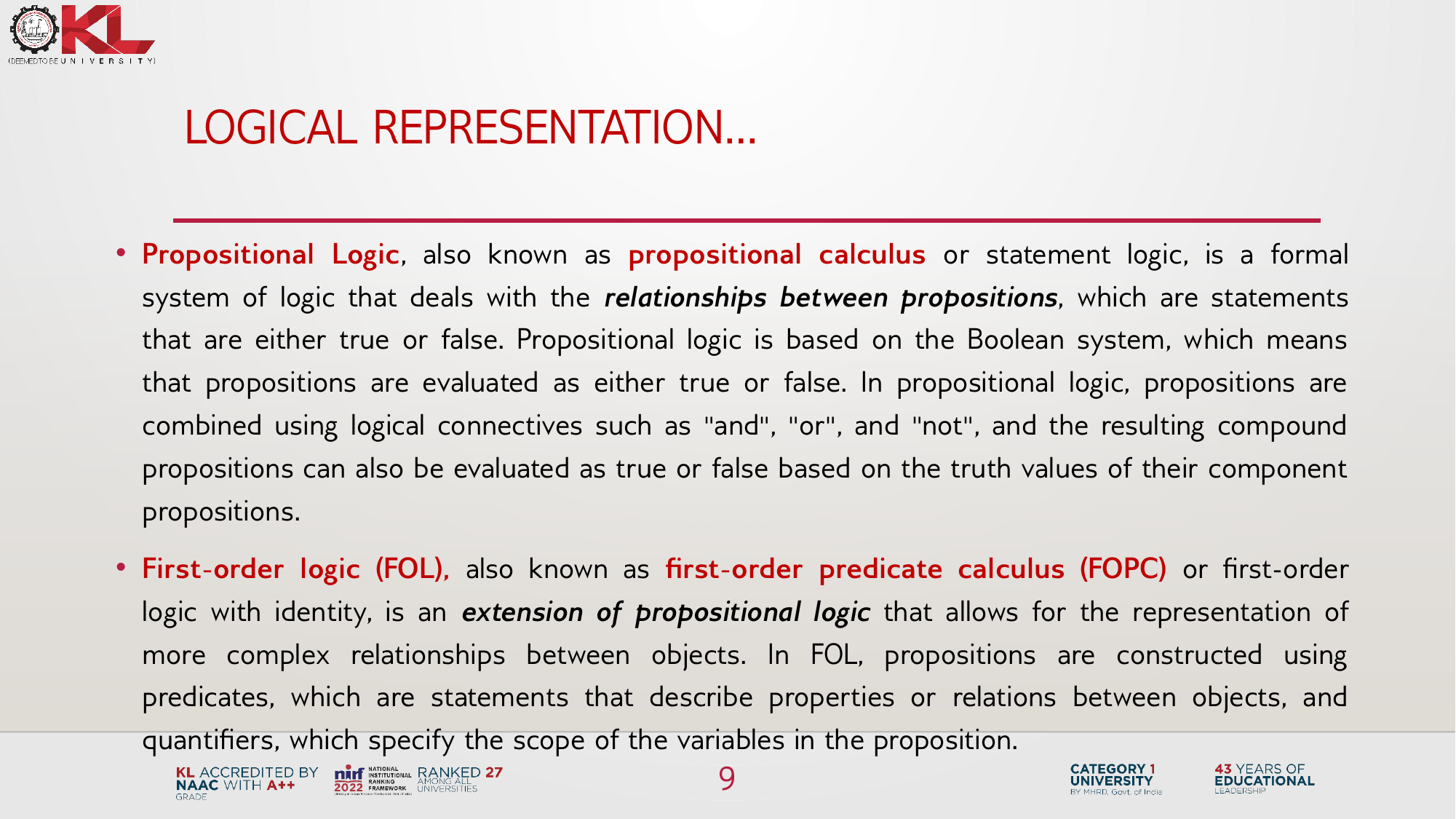

# Logical Representation…
Propositional Logic, also known as propositional calculus or statement logic, is a formal system of logic that deals with the relationships between propositions, which are statements that are either true or false. Propositional logic is based on the Boolean system, which means that propositions are evaluated as either true or false. In propositional logic, propositions are combined using logical connectives such as "and", "or", and "not", and the resulting compound propositions can also be evaluated as true or false based on the truth values of their component propositions.
First-order logic (FOL), also known as first-order predicate calculus (FOPC) or first-order logic with identity, is an extension of propositional logic that allows for the representation of more complex relationships between objects. In FOL, propositions are constructed using predicates, which are statements that describe properties or relations between objects, and quantifiers, which specify the scope of the variables in the proposition.
9